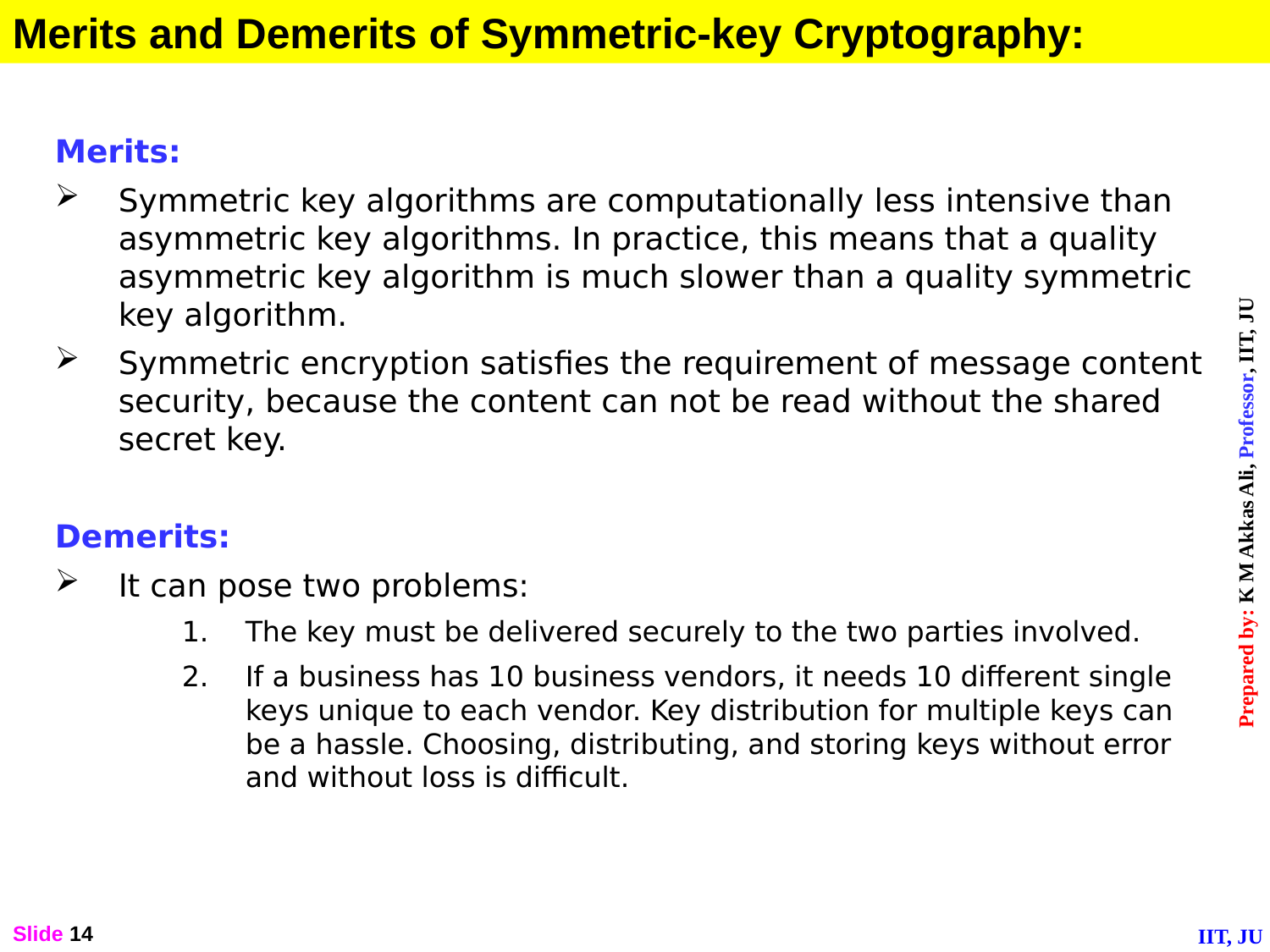

Merits and Demerits of Symmetric-key Cryptography:
Merits:
Symmetric key algorithms are computationally less intensive than asymmetric key algorithms. In practice, this means that a quality asymmetric key algorithm is much slower than a quality symmetric key algorithm.
Symmetric encryption satisfies the requirement of message content security, because the content can not be read without the shared secret key.

Demerits:
It can pose two problems:
The key must be delivered securely to the two parties involved.
If a business has 10 business vendors, it needs 10 different single keys unique to each vendor. Key distribution for multiple keys can be a hassle. Choosing, distributing, and storing keys without error and without loss is difficult.
Slide 14